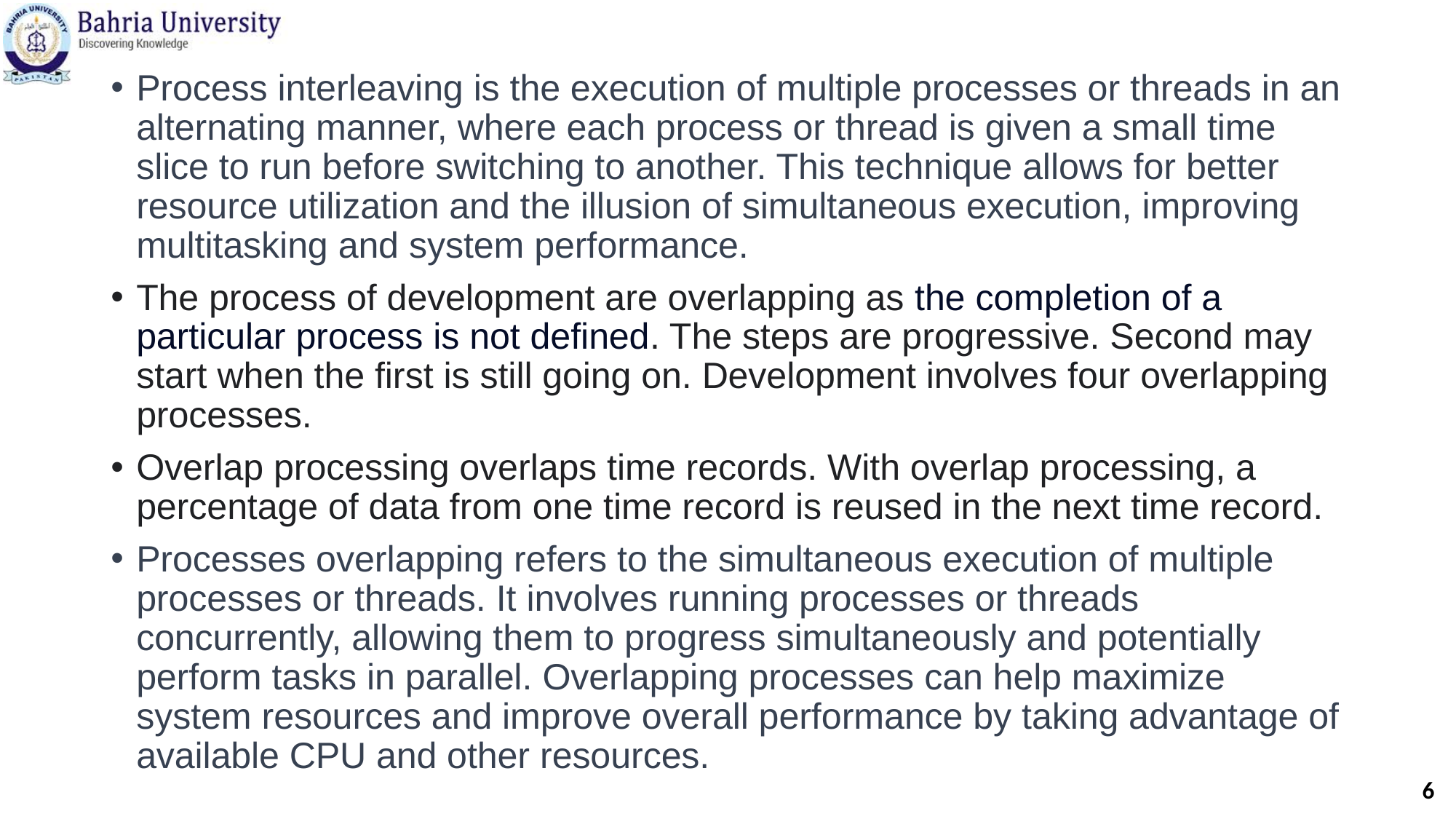

Process interleaving is the execution of multiple processes or threads in an alternating manner, where each process or thread is given a small time slice to run before switching to another. This technique allows for better resource utilization and the illusion of simultaneous execution, improving multitasking and system performance.
The process of development are overlapping as the completion of a particular process is not defined. The steps are progressive. Second may start when the first is still going on. Development involves four overlapping processes.
Overlap processing overlaps time records. With overlap processing, a percentage of data from one time record is reused in the next time record.
Processes overlapping refers to the simultaneous execution of multiple processes or threads. It involves running processes or threads concurrently, allowing them to progress simultaneously and potentially perform tasks in parallel. Overlapping processes can help maximize system resources and improve overall performance by taking advantage of available CPU and other resources.
6